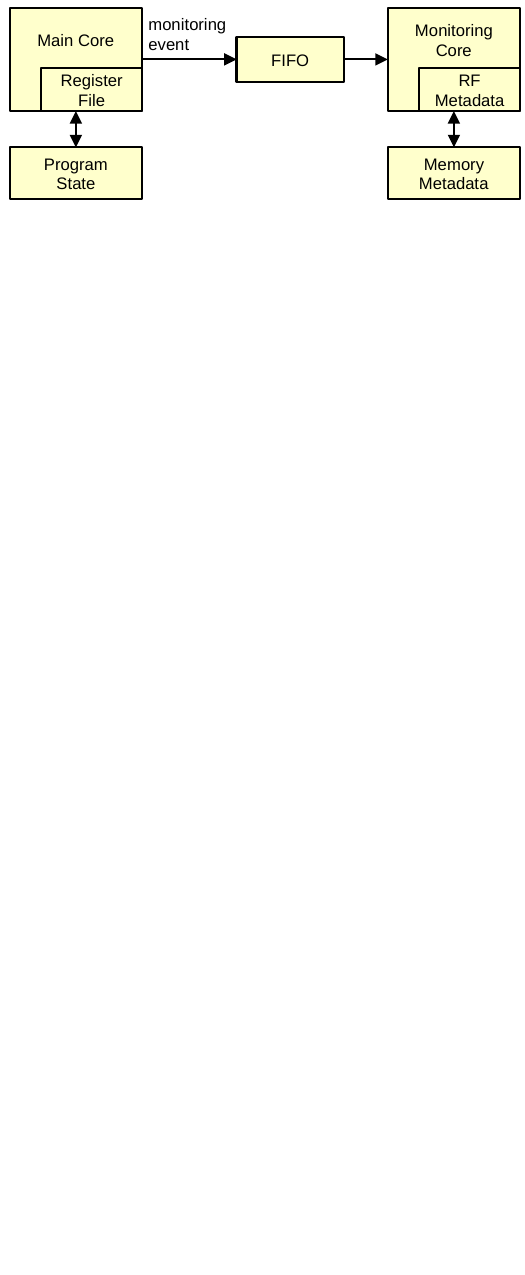

monitoring event
Monitoring Core

Main Core

FIFO
Register File
RF Metadata
Program State
Memory Metadata